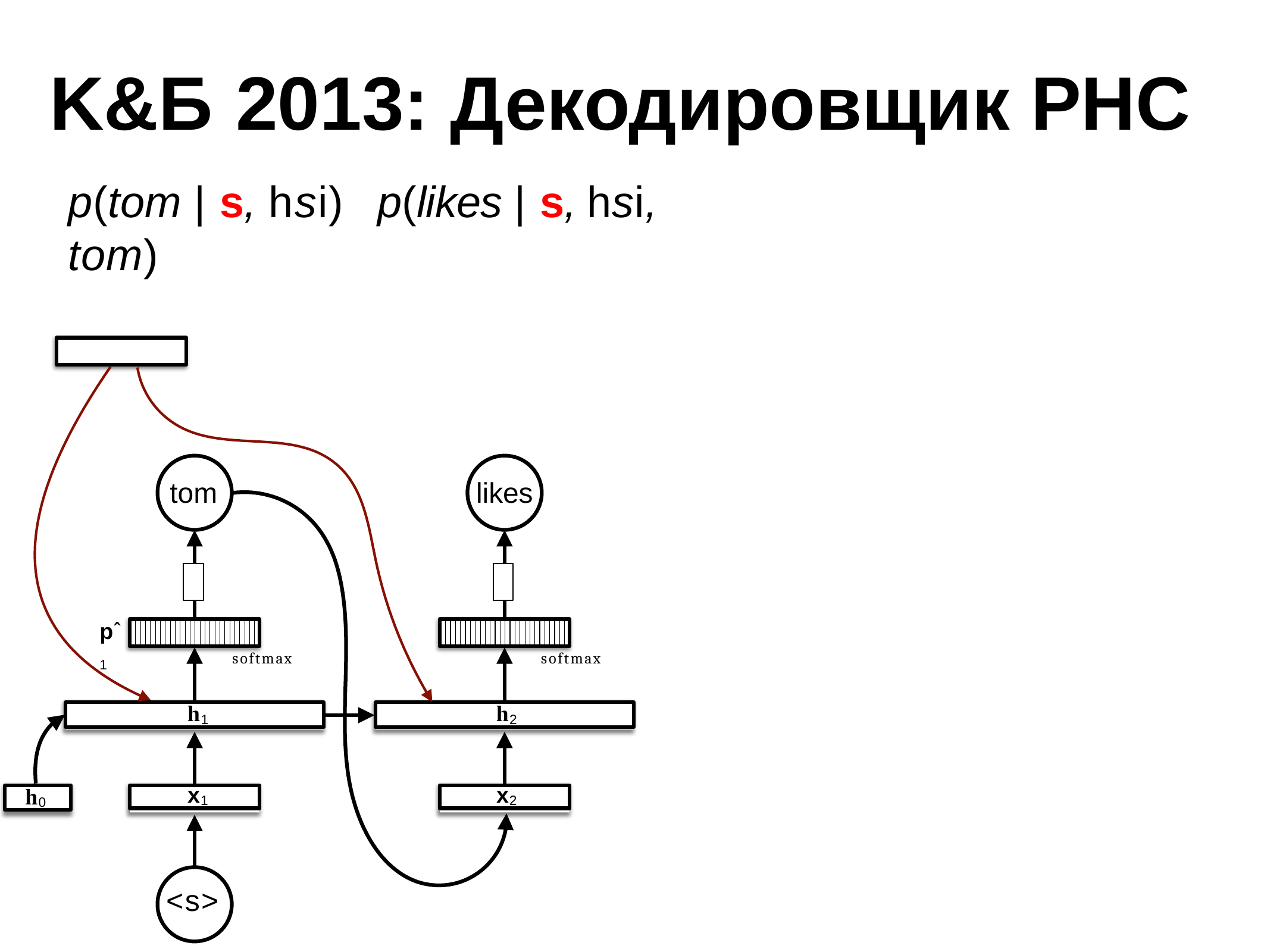

# K&Б	2013: Декодировщик РНС
p(tom | s, hsi)	p(likes | s, hsi, tom)

tom
likes

pˆ1

softmax
softmax

h1

h2

h0

x1

x2

<s>